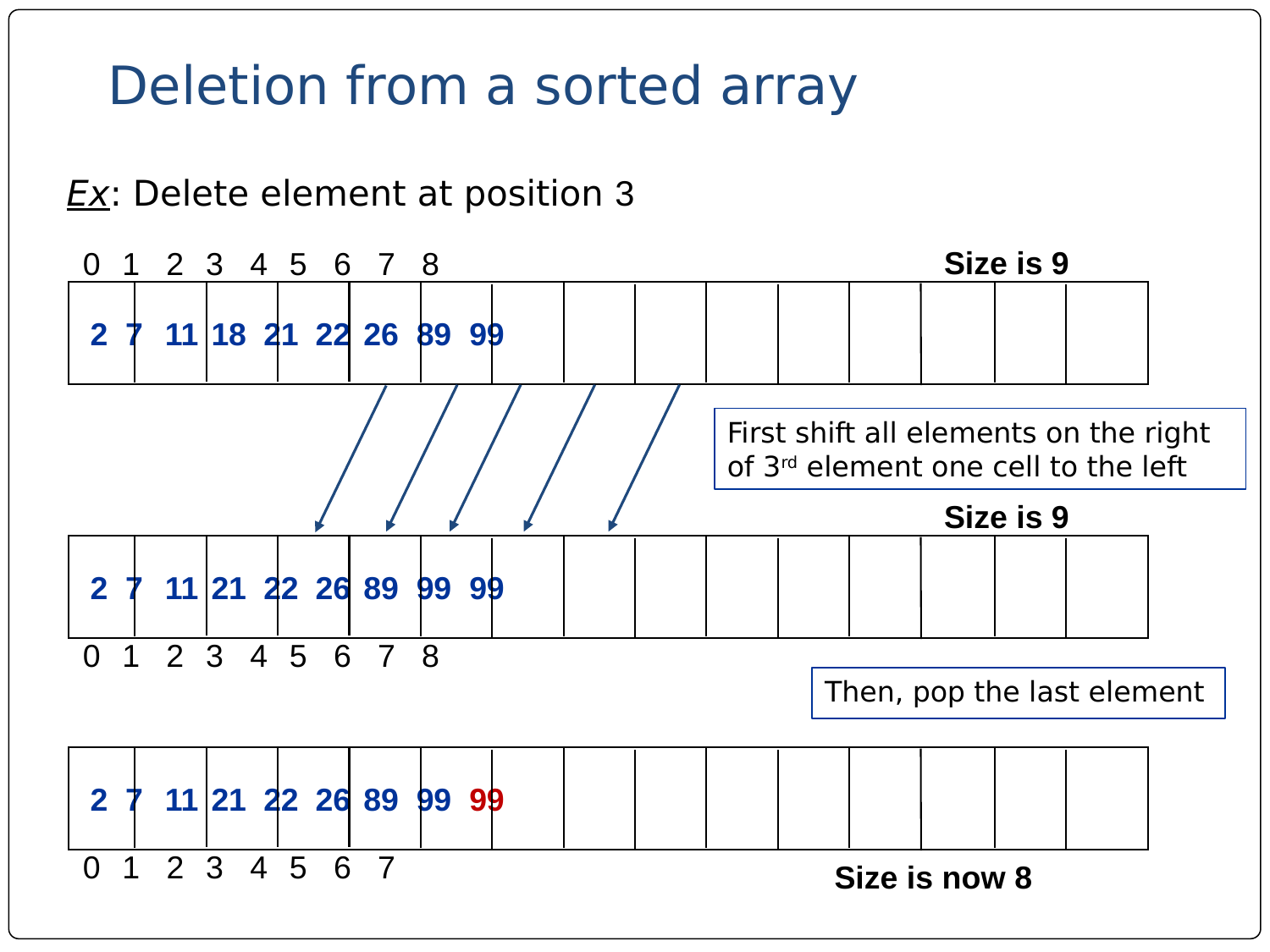

# Deletion from a sorted array
Ex: Delete element at position 3
Size is 9
 0   1   2   3   4   5   6   7   8
 2  7   11  18   21   22  26  89  99
First shift all elements on the right of 3rd element one cell to the left
Size is 9
 2  7   11  21   22   26  89  99  99
 0   1   2   3   4   5   6   7   8
Then, pop the last element
 2  7   11  21   22   26  89  99  99
 0   1   2   3   4   5   6   7
Size is now 8